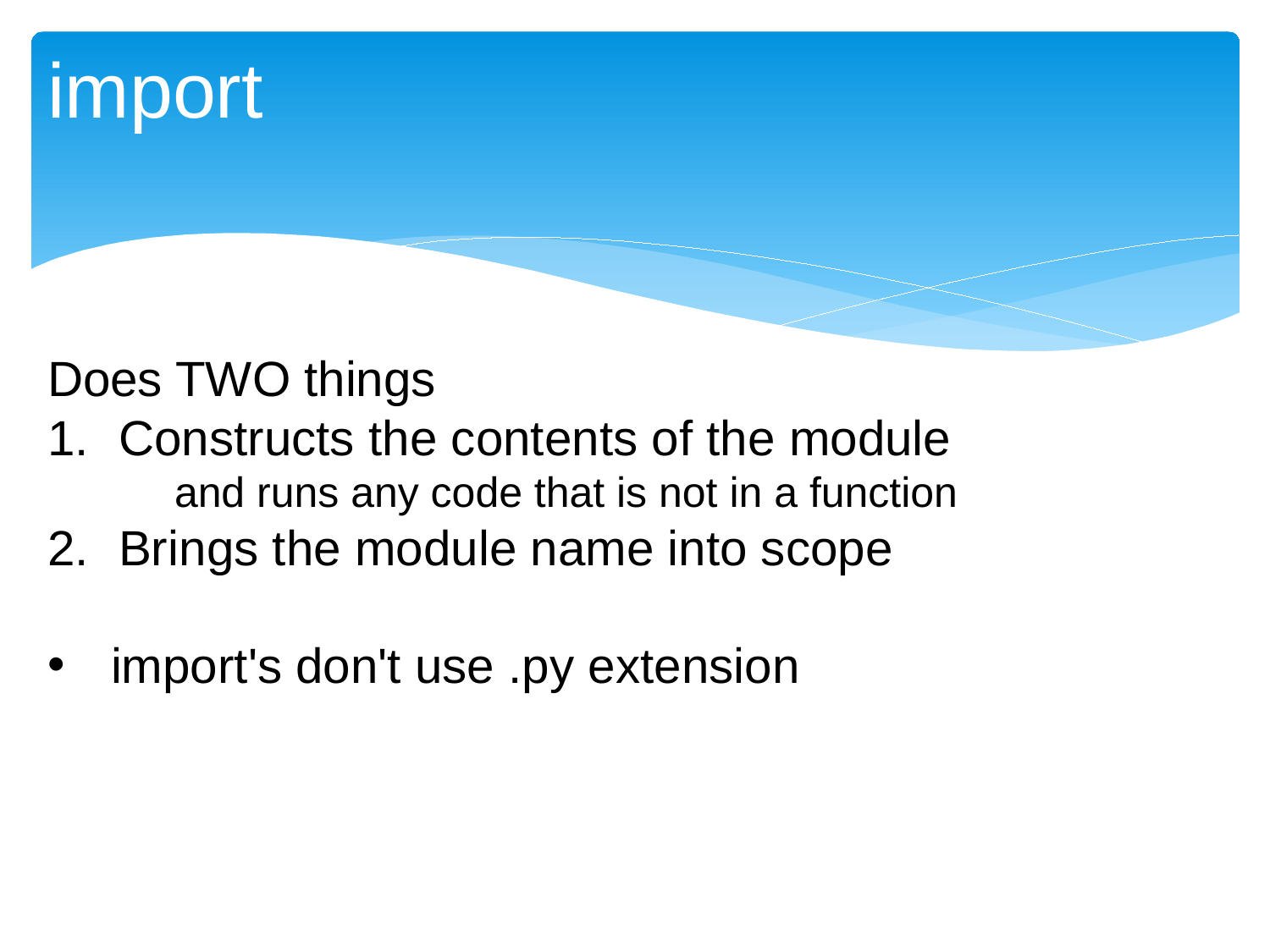

# import
Does TWO things
Constructs the contents of the module
and runs any code that is not in a function
Brings the module name into scope

import's don't use .py extension